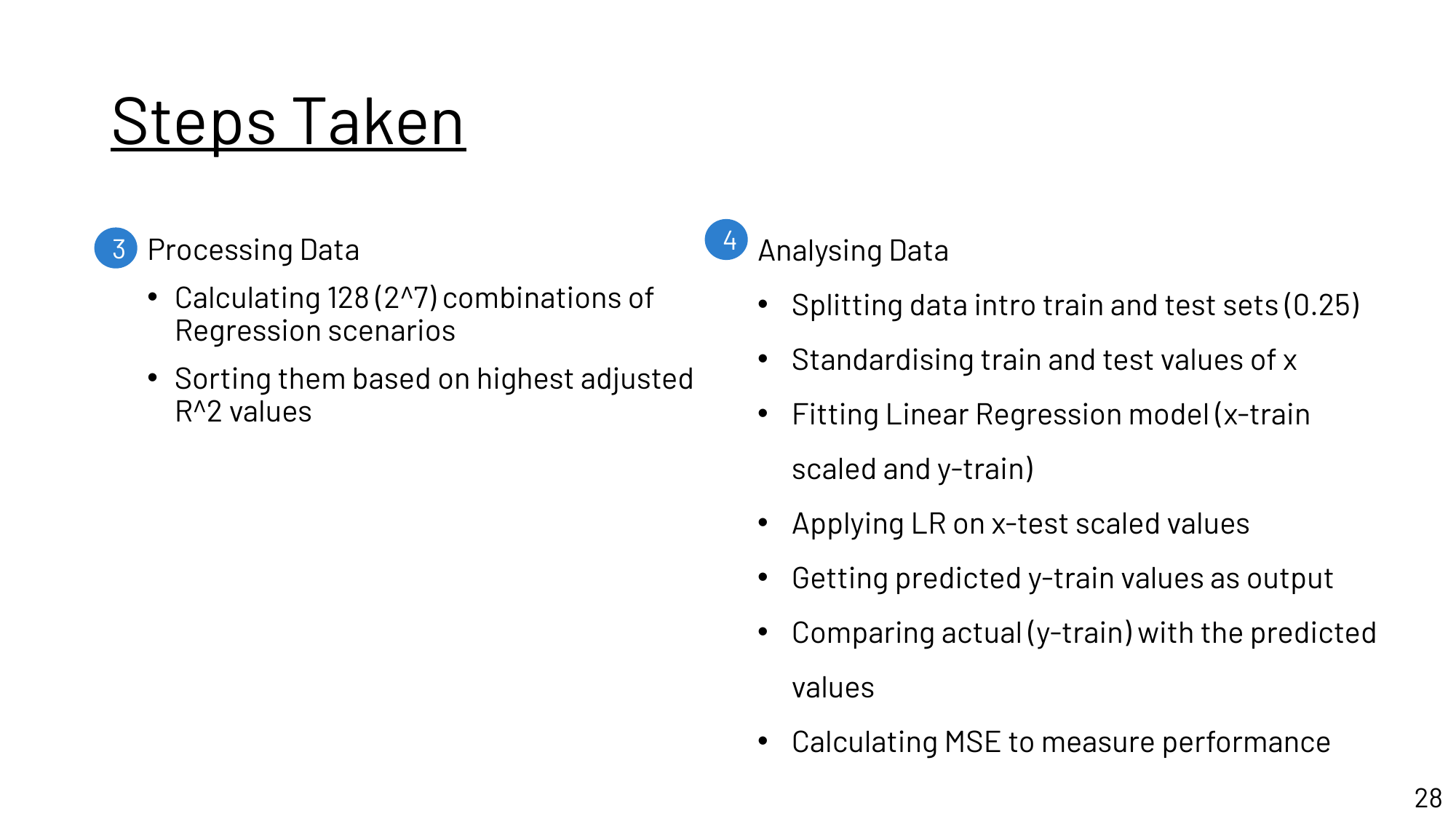

# Steps Taken
Analysing Data
Splitting data intro train and test sets (0.25)
Standardising train and test values of x
Fitting Linear Regression model (x-train scaled and y-train)
Applying LR on x-test scaled values
Getting predicted y-train values as output
Comparing actual (y-train) with the predicted values
Calculating MSE to measure performance
4
3
Processing Data
Calculating 128 (2^7) combinations of Regression scenarios
Sorting them based on highest adjusted R^2 values

28